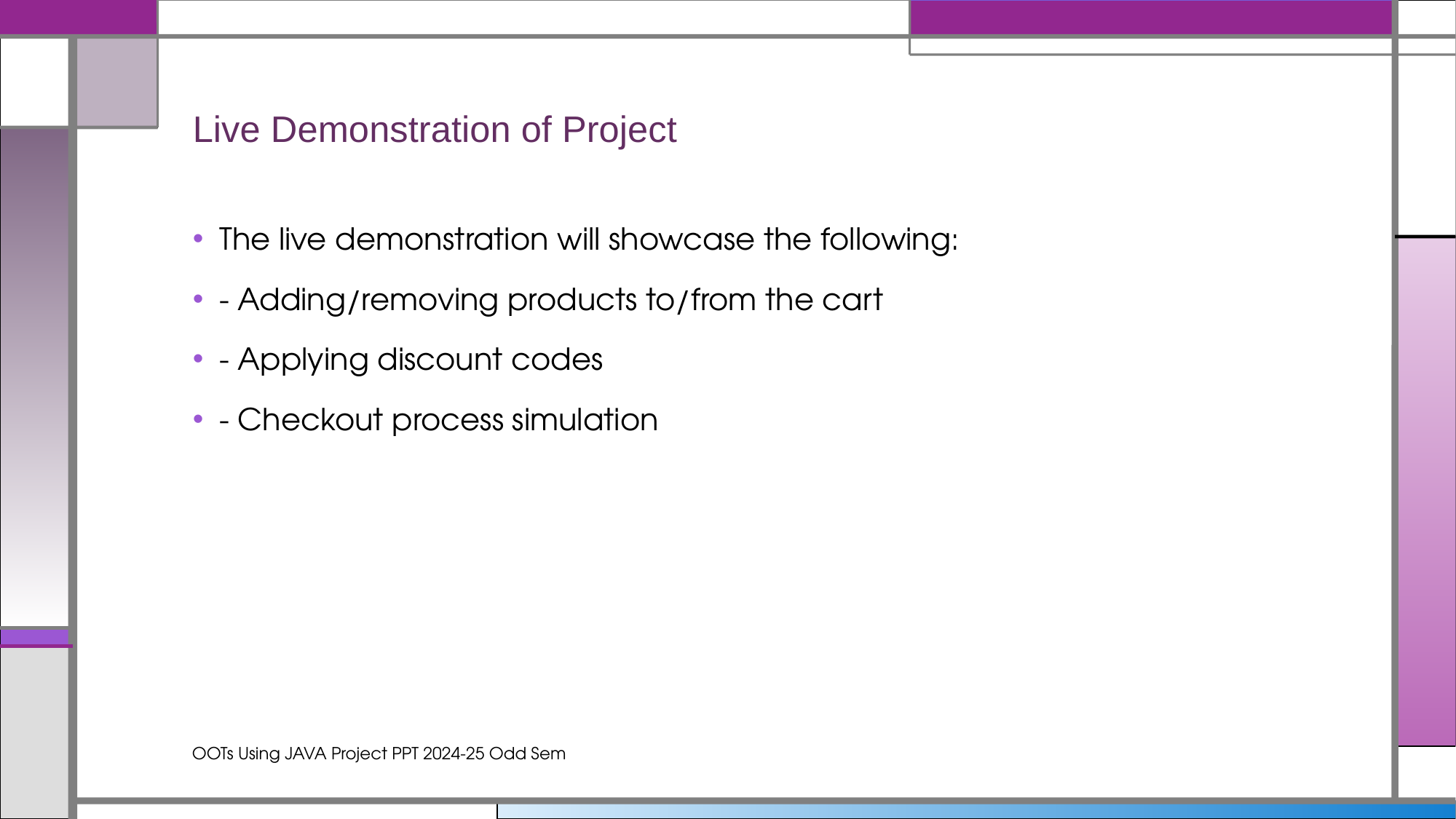

# Live Demonstration of Project
The live demonstration will showcase the following:
- Adding/removing products to/from the cart
- Applying discount codes
- Checkout process simulation

OOTs Using JAVA Project PPT 2024-25 Odd Sem